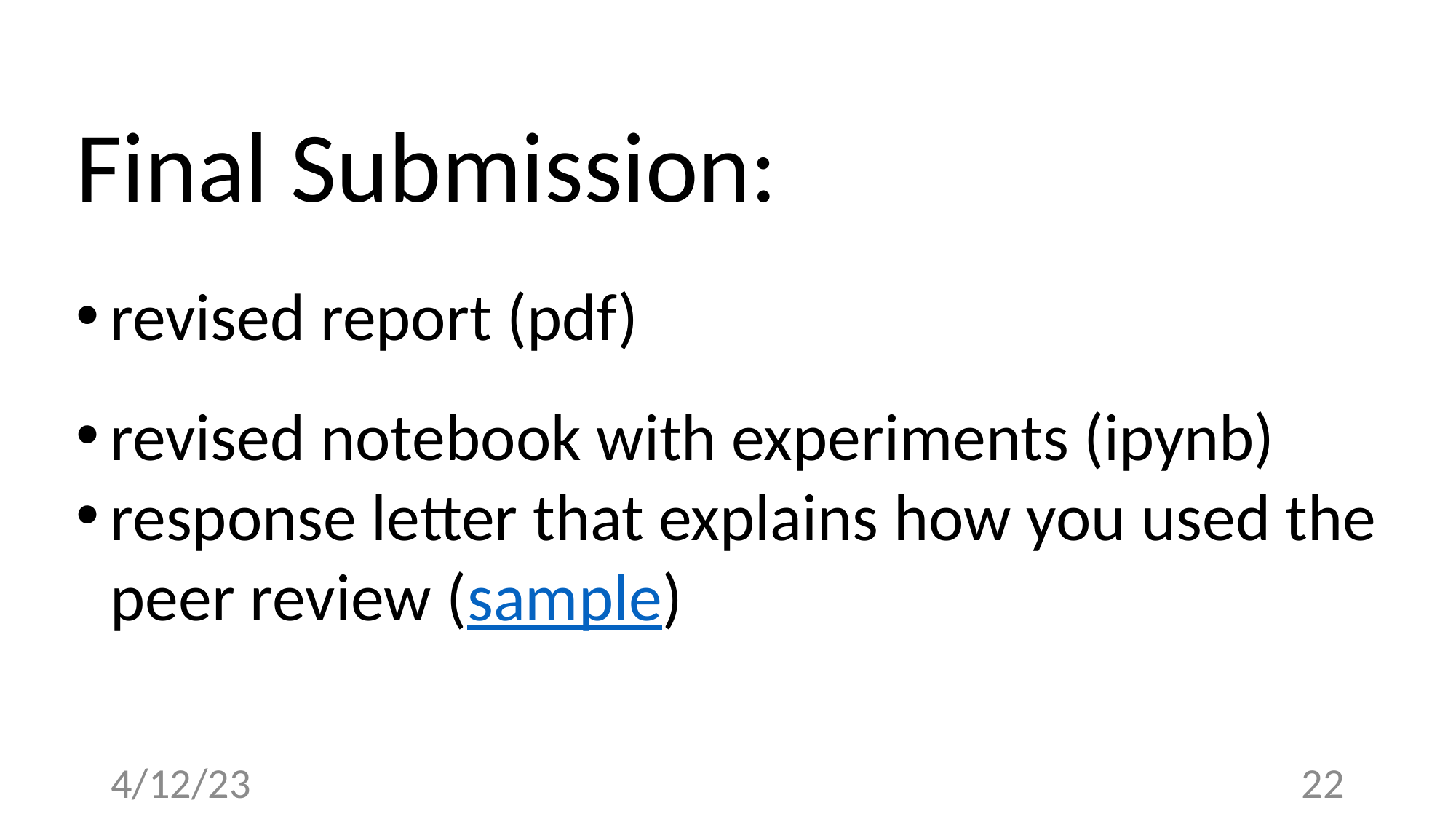

Final Submission:
revised report (pdf)
revised notebook with experiments (ipynb)
response letter that explains how you used the peer review (sample)

4/12/23
22